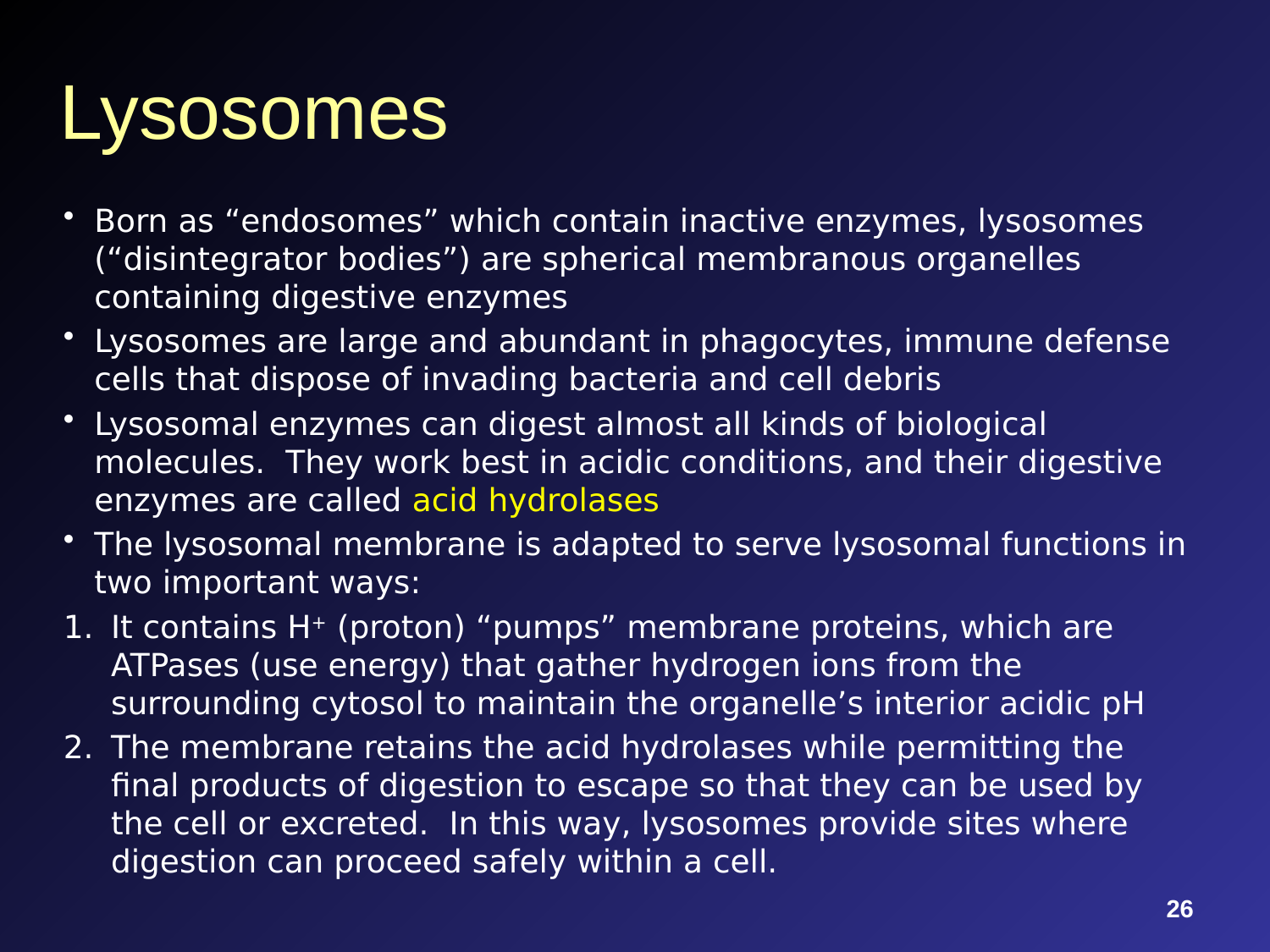

# Lysosomes
Born as “endosomes” which contain inactive enzymes, lysosomes (“disintegrator bodies”) are spherical membranous organelles containing digestive enzymes
Lysosomes are large and abundant in phagocytes, immune defense cells that dispose of invading bacteria and cell debris
Lysosomal enzymes can digest almost all kinds of biological molecules.  They work best in acidic conditions, and their digestive enzymes are called acid hydrolases
The lysosomal membrane is adapted to serve lysosomal functions in two important ways:
It contains H+ (proton) “pumps” membrane proteins, which are ATPases (use energy) that gather hydrogen ions from the surrounding cytosol to maintain the organelle’s interior acidic pH
The membrane retains the acid hydrolases while permitting the final products of digestion to escape so that they can be used by the cell or excreted.  In this way, lysosomes provide sites where digestion can proceed safely within a cell.
26